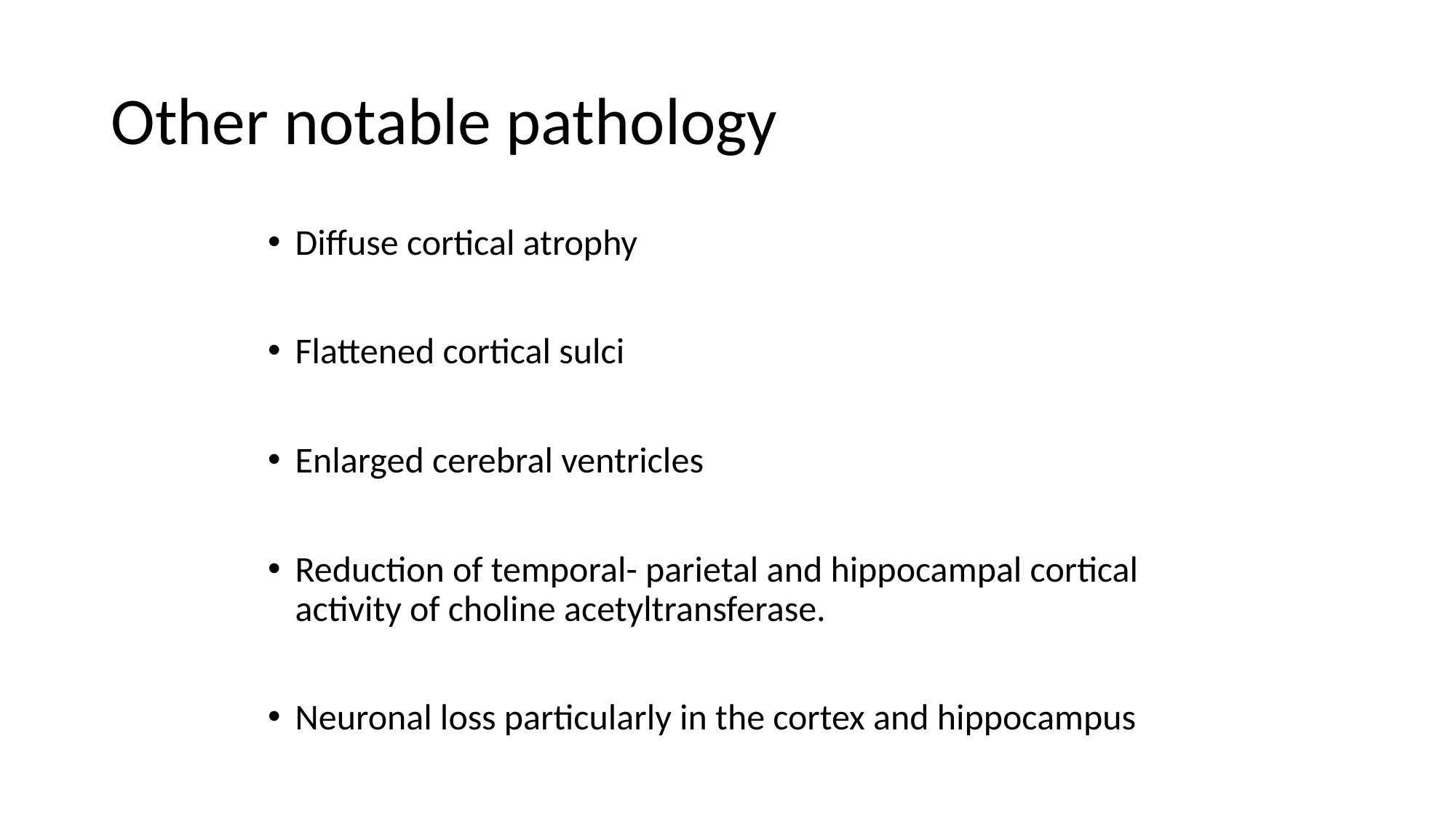

# Other notable pathology
Diffuse cortical atrophy

Flattened cortical sulci

Enlarged cerebral ventricles

Reduction of temporal- parietal and hippocampal cortical activity of choline acetyltransferase.

Neuronal loss particularly in the cortex and hippocampus